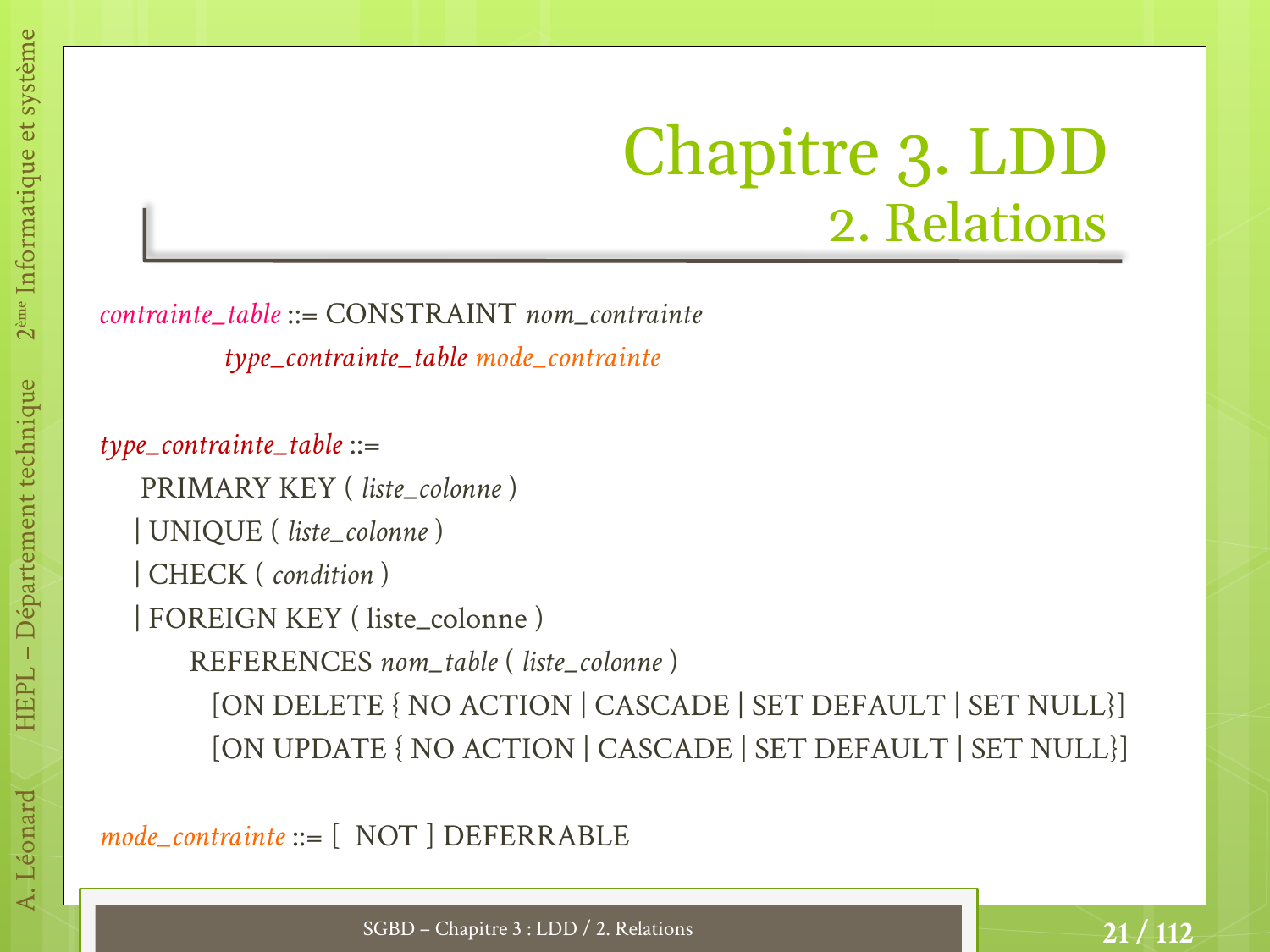

# Chapitre 3. LDD 2. Relations
contrainte_table ::= CONSTRAINT nom_contrainte
	type_contrainte_table mode_contrainte

type_contrainte_table ::=
      PRIMARY KEY ( liste_colonne )
     | UNIQUE ( liste_colonne )
     | CHECK ( condition )
     | FOREIGN KEY ( liste_colonne )
             REFERENCES nom_table ( liste_colonne )
                [ON DELETE { NO ACTION | CASCADE | SET DEFAULT | SET NULL}]
                [ON UPDATE { NO ACTION | CASCADE | SET DEFAULT | SET NULL}]

mode_contrainte ::= [  NOT ] DEFERRABLE
SGBD – Chapitre 3 : LDD / 2. Relations